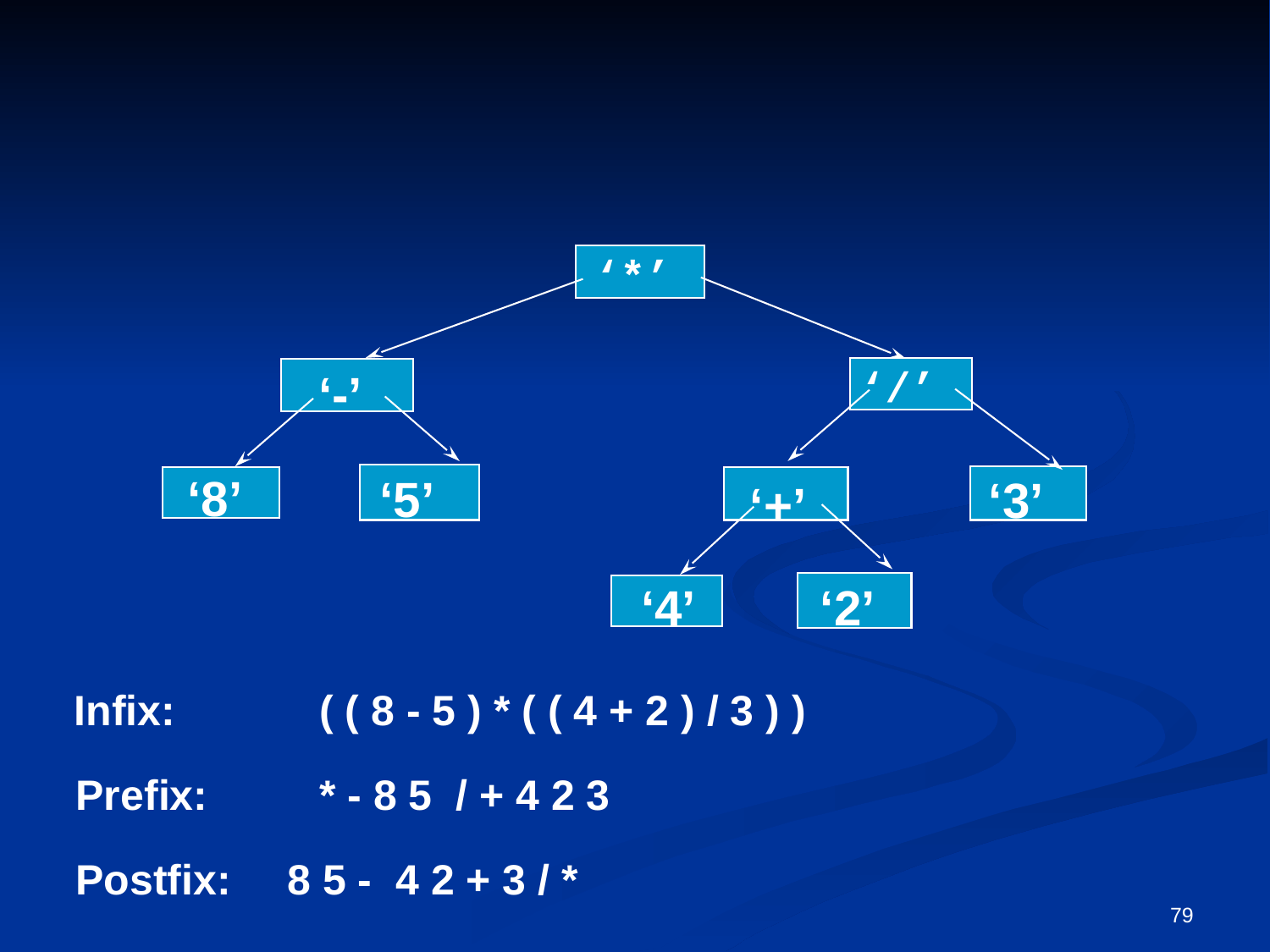

#
‘*’

‘/’
 ‘-’

‘8’
‘5’
‘3’

 ‘+’

‘2’
‘4’

( ( 8 - 5 ) * ( ( 4 + 2 ) / 3 ) )
Infix:
Prefix:
* - 8 5  / + 4 2 3
Postfix:
8 5 -  4 2 + 3 / *
79